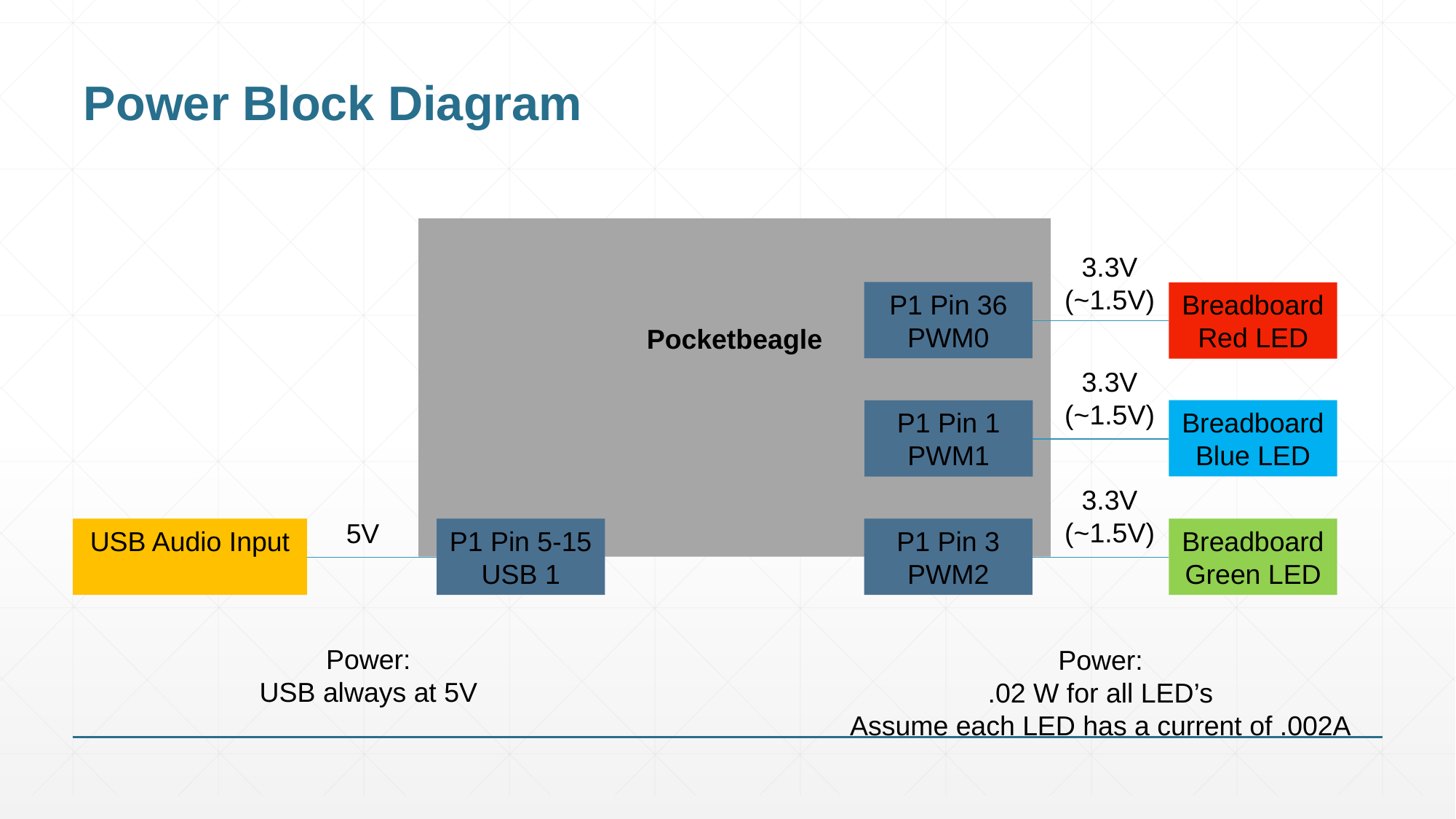

# Power Block Diagram

Pocketbeagle

P1 Pin 36
PWM0
P1 Pin 1
PWM1
P1 Pin 5-15
USB 1
P1 Pin 3
PWM2
Breadboard
Red LED
Breadboard
Blue LED
USB Audio Input

Breadboard
Green LED
3.3V (~1.5V)
3.3V (~1.5V)
3.3V (~1.5V)
5V
Power:
USB always at 5V
Power:
.02 W for all LED’s
Assume each LED has a current of .002A